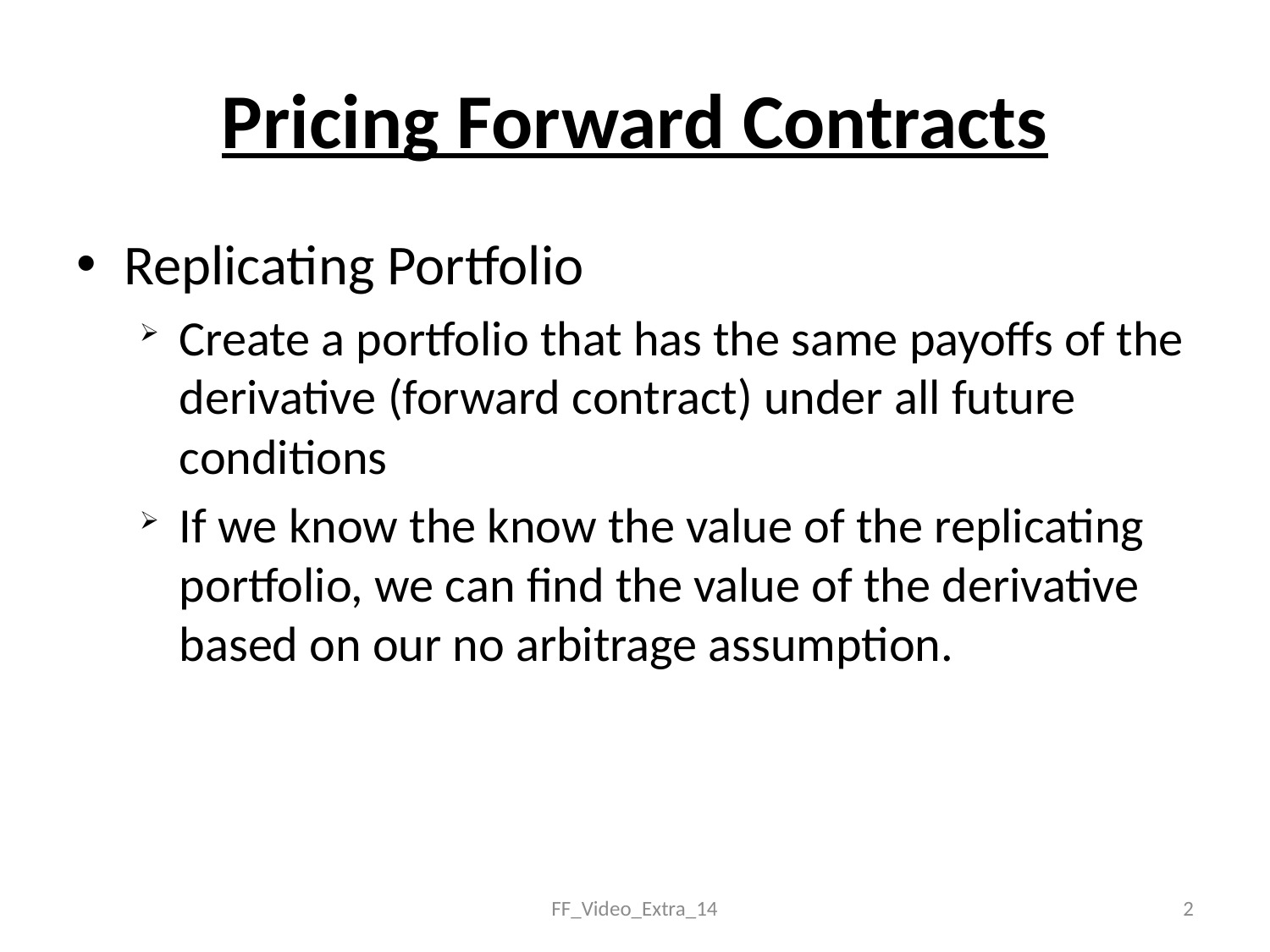

# Pricing Forward Contracts
Replicating Portfolio
Create a portfolio that has the same payoffs of the derivative (forward contract) under all future conditions
If we know the know the value of the replicating portfolio, we can find the value of the derivative based on our no arbitrage assumption.

FF_Video_Extra_14
2